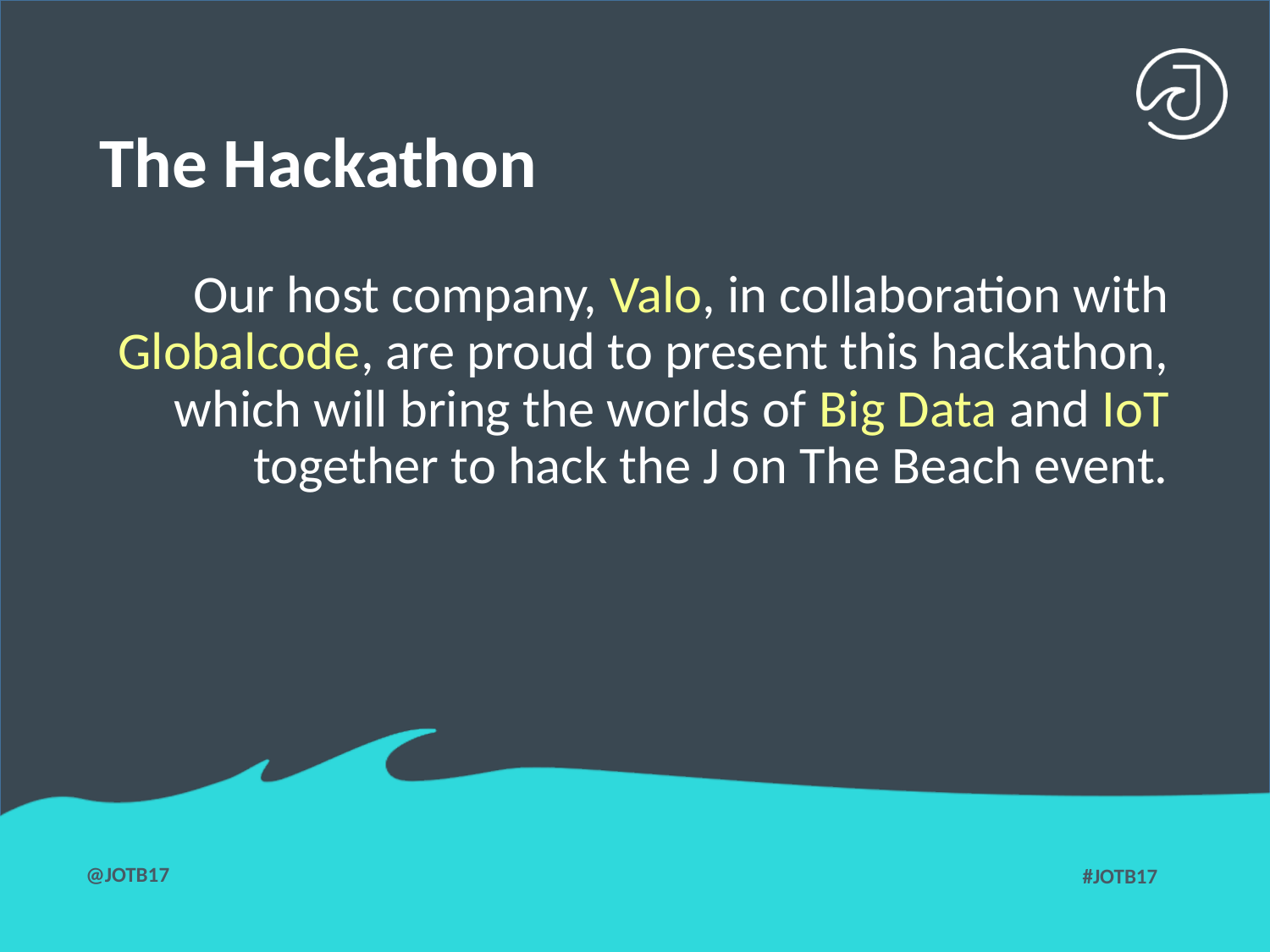

# The Hackathon
Our host company, Valo, in collaboration with Globalcode, are proud to present this hackathon, which will bring the worlds of Big Data and IoT together to hack the J on The Beach event.